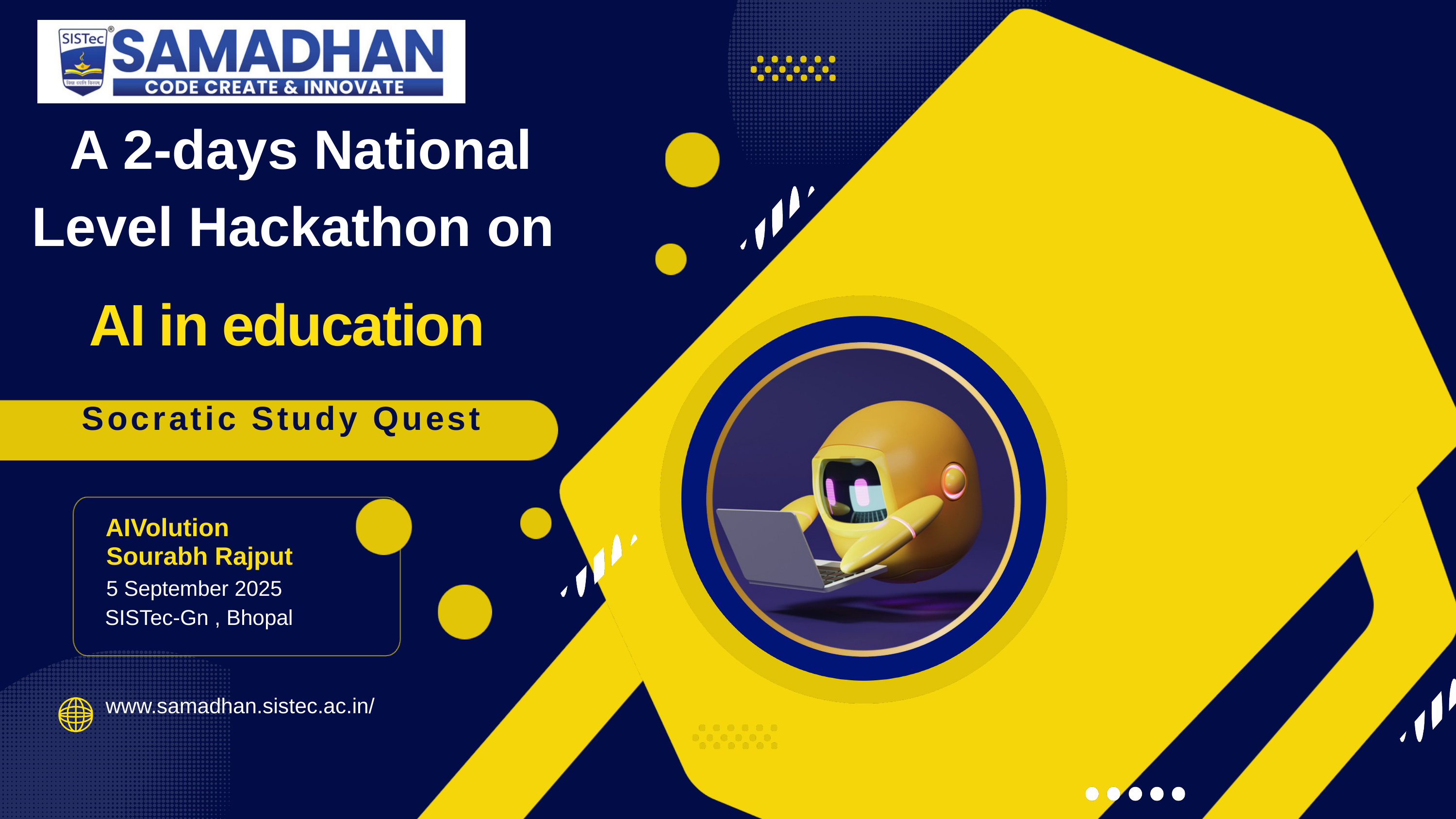

A 2-days National Level Hackathon on

    AI in education

Socratic Study Quest

AIVolution

Sourabh Rajput

5 September 2025

SISTec-Gn , Bhopal

www.samadhan.sistec.ac.in/